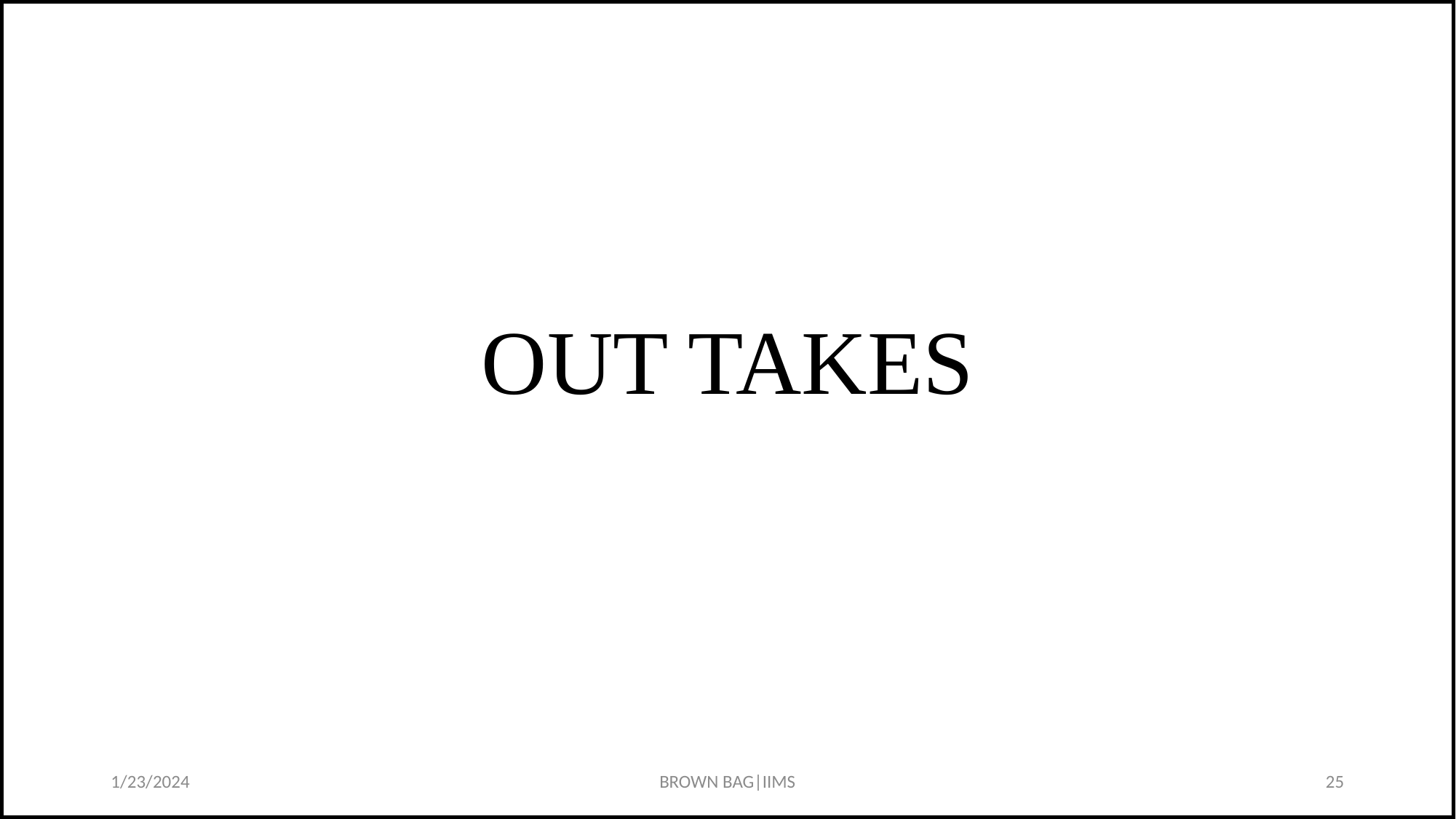

# OUT TAKES
1/23/2024
BROWN BAG|IIMS
25